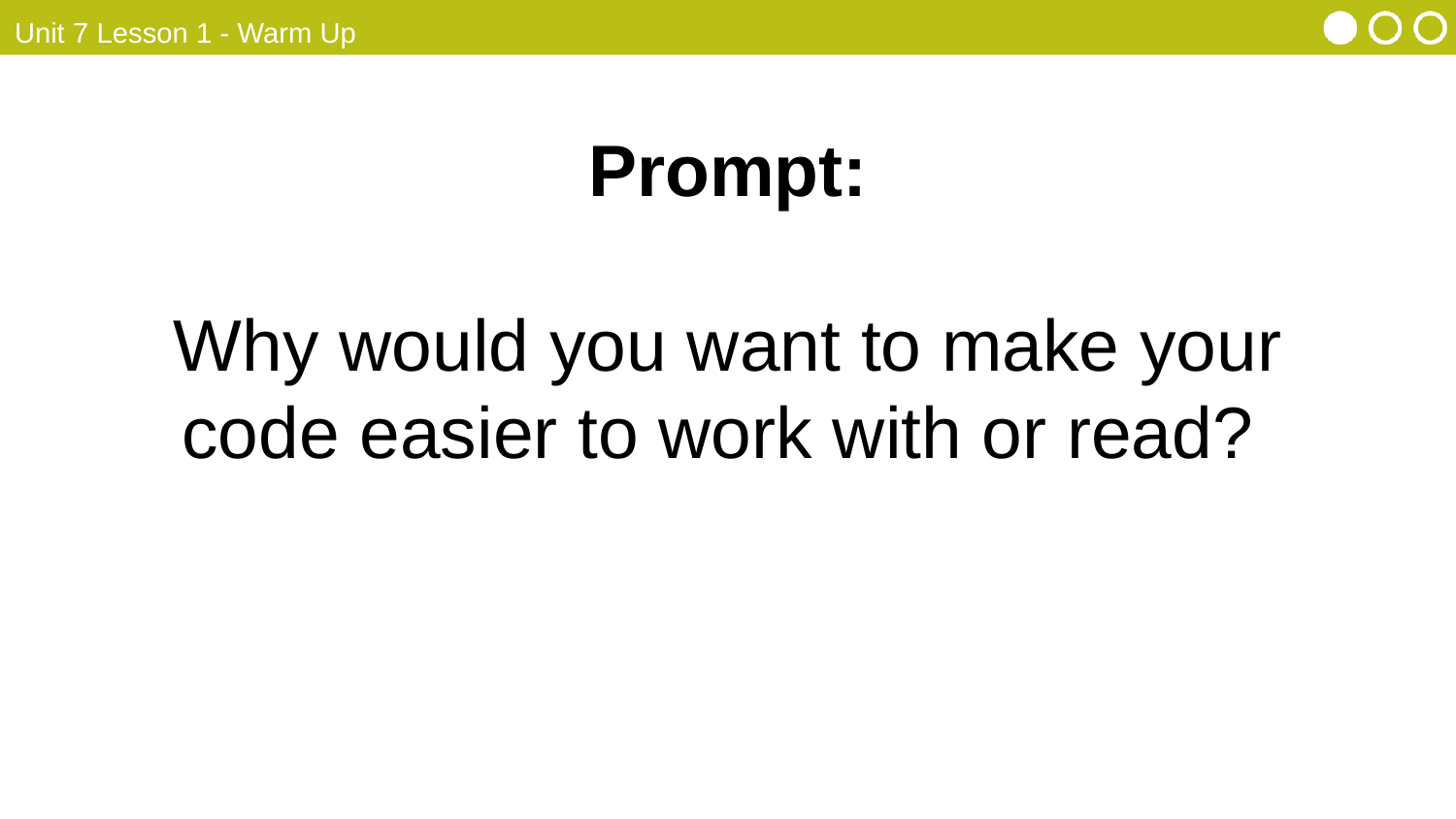

Unit 7 Lesson 1 - Warm Up
Prompt:

Why would you want to make your code easier to work with or read?